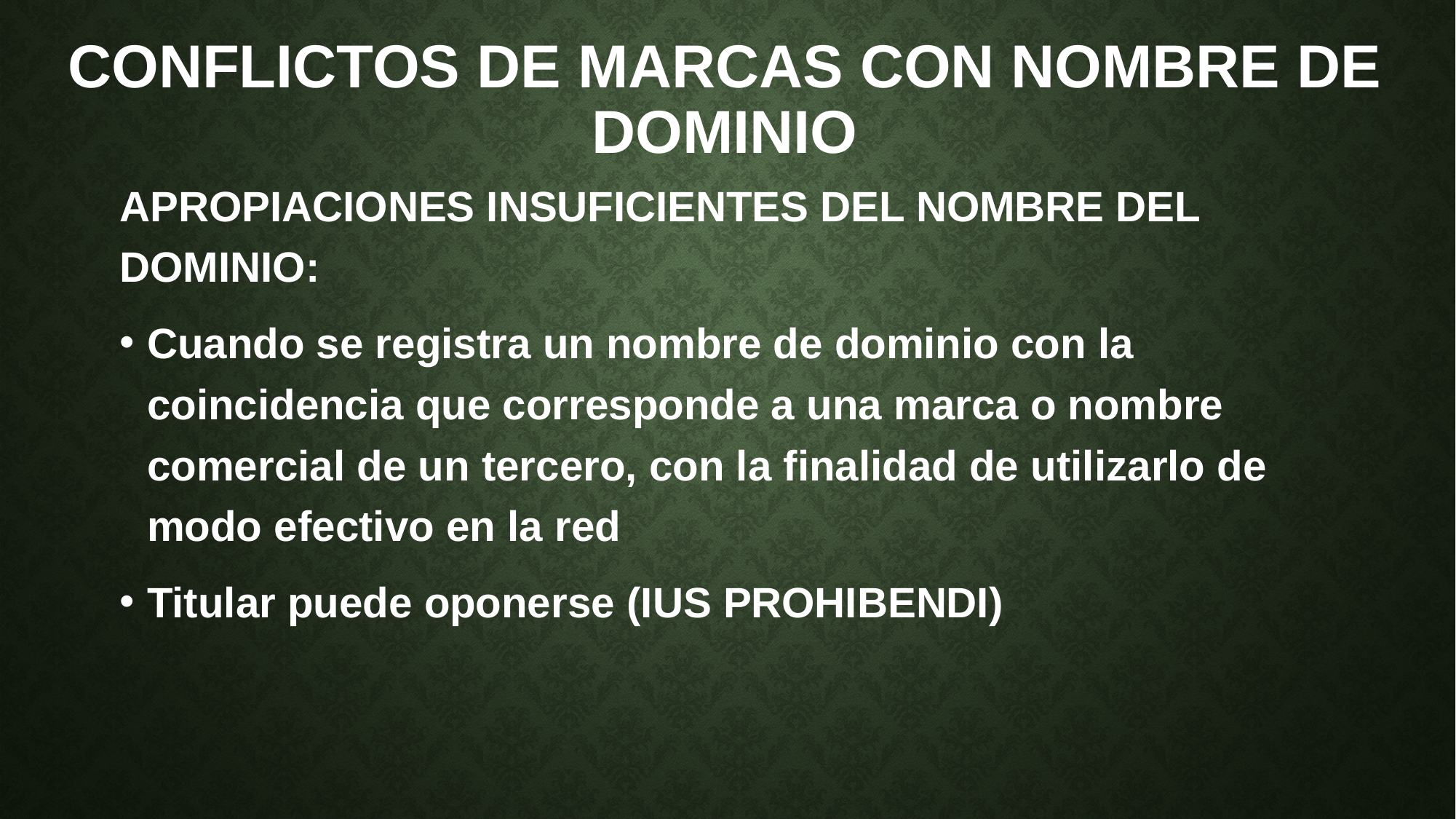

# CONFLICTOS DE MARCAS CON NOMBRE DE DOMINIO
APROPIACIONES INSUFICIENTES DEL NOMBRE DEL DOMINIO:
Cuando se registra un nombre de dominio con la coincidencia que corresponde a una marca o nombre comercial de un tercero, con la finalidad de utilizarlo de modo efectivo en la red
Titular puede oponerse (IUS PROHIBENDI)